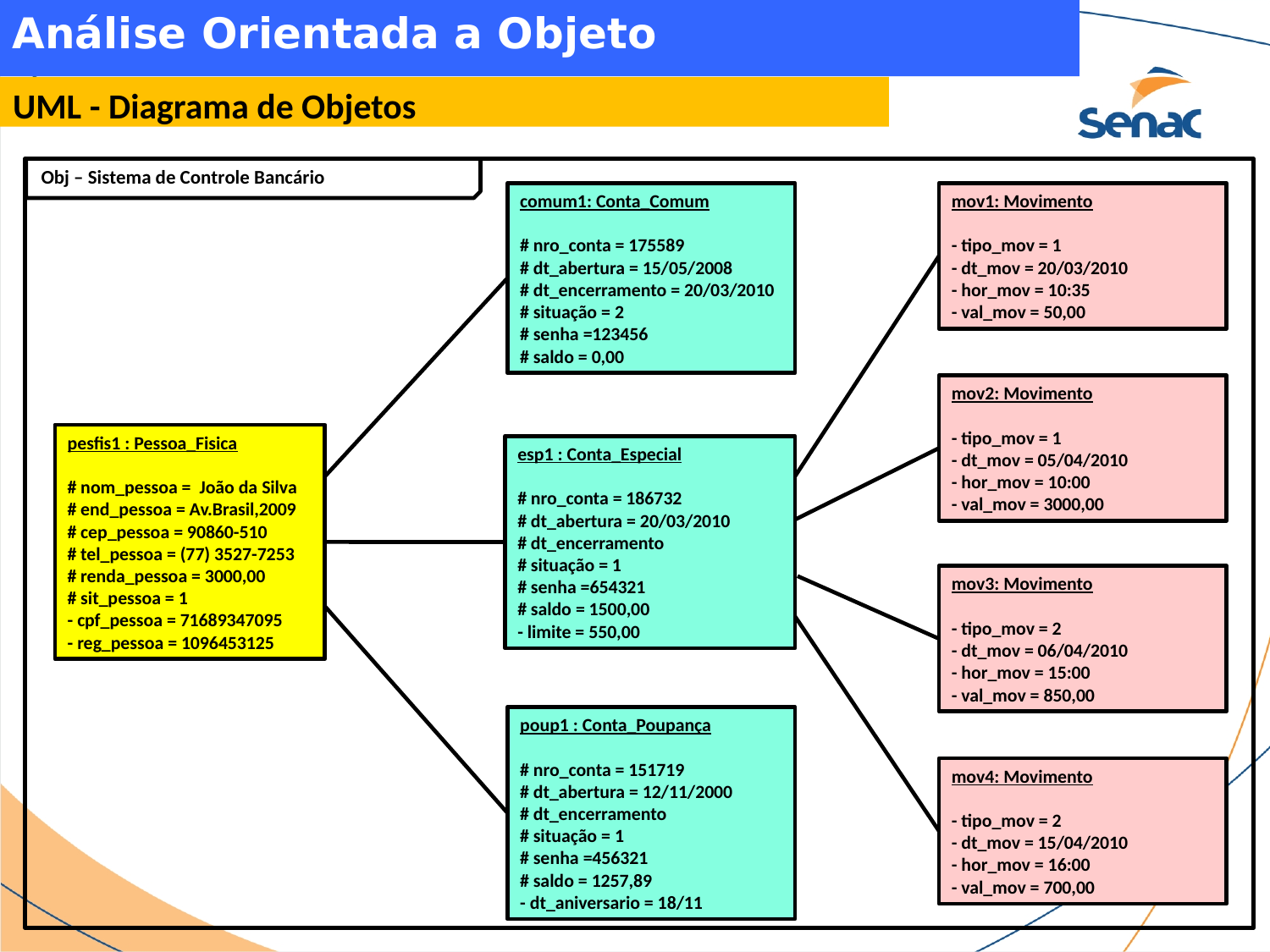

Análise Orientada a Objeto
UML - Diagrama de Objetos
Obj – Sistema de Controle Bancário

comum1: Conta_Comum

# nro_conta = 175589
# dt_abertura = 15/05/2008
# dt_encerramento = 20/03/2010
# situação = 2
# senha =123456
# saldo = 0,00
mov1: Movimento

- tipo_mov = 1
- dt_mov = 20/03/2010
- hor_mov = 10:35
- val_mov = 50,00
mov2: Movimento

- tipo_mov = 1
- dt_mov = 05/04/2010
- hor_mov = 10:00
- val_mov = 3000,00
pesfis1 : Pessoa_Fisica

# nom_pessoa =  João da Silva
# end_pessoa = Av.Brasil,2009
# cep_pessoa = 90860-510
# tel_pessoa = (77) 3527-7253
# renda_pessoa = 3000,00
# sit_pessoa = 1
- cpf_pessoa = 71689347095
- reg_pessoa = 1096453125
esp1 : Conta_Especial

# nro_conta = 186732
# dt_abertura = 20/03/2010
# dt_encerramento
# situação = 1
# senha =654321
# saldo = 1500,00
- limite = 550,00
mov3: Movimento

- tipo_mov = 2
- dt_mov = 06/04/2010
- hor_mov = 15:00
- val_mov = 850,00
poup1 : Conta_Poupança

# nro_conta = 151719
# dt_abertura = 12/11/2000
# dt_encerramento
# situação = 1
# senha =456321
# saldo = 1257,89
- dt_aniversario = 18/11
mov4: Movimento

- tipo_mov = 2
- dt_mov = 15/04/2010
- hor_mov = 16:00
- val_mov = 700,00